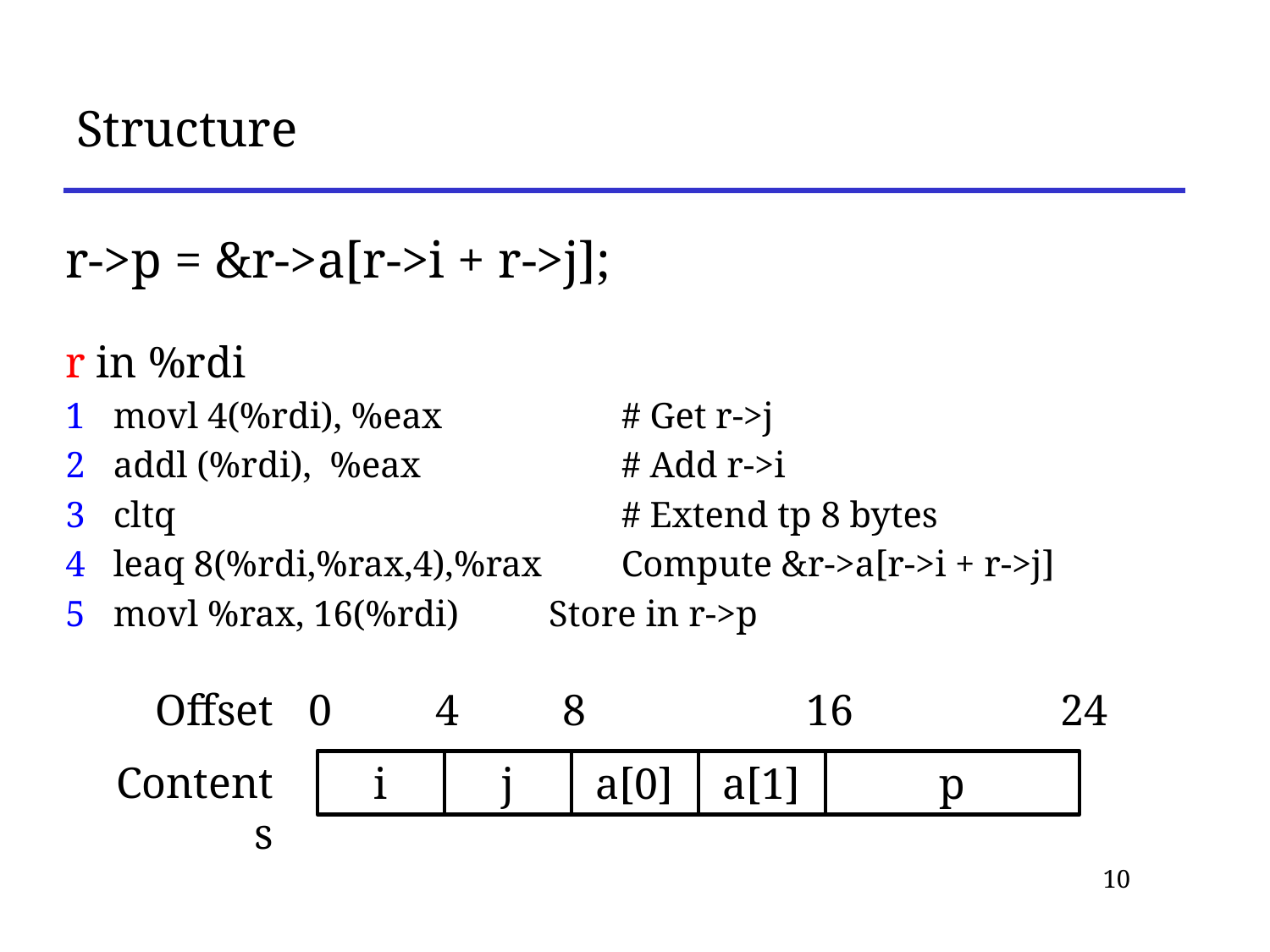

# Structure
r->p = &r->a[r->i + r->j];

r in %rdi
1 	movl 4(%rdi), %eax 		# Get r->j
2 	addl (%rdi),  %eax 		# Add r->i
3	cltq				# Extend tp 8 bytes
4 	leaq 8(%rdi,%rax,4),%rax	Compute &r->a[r->i + r->j]
5 	movl %rax, 16(%rdi) 	      Store in r->p
Offset
0
4
8
16
24
Contents
i
j
a[0]
a[1]
p
10